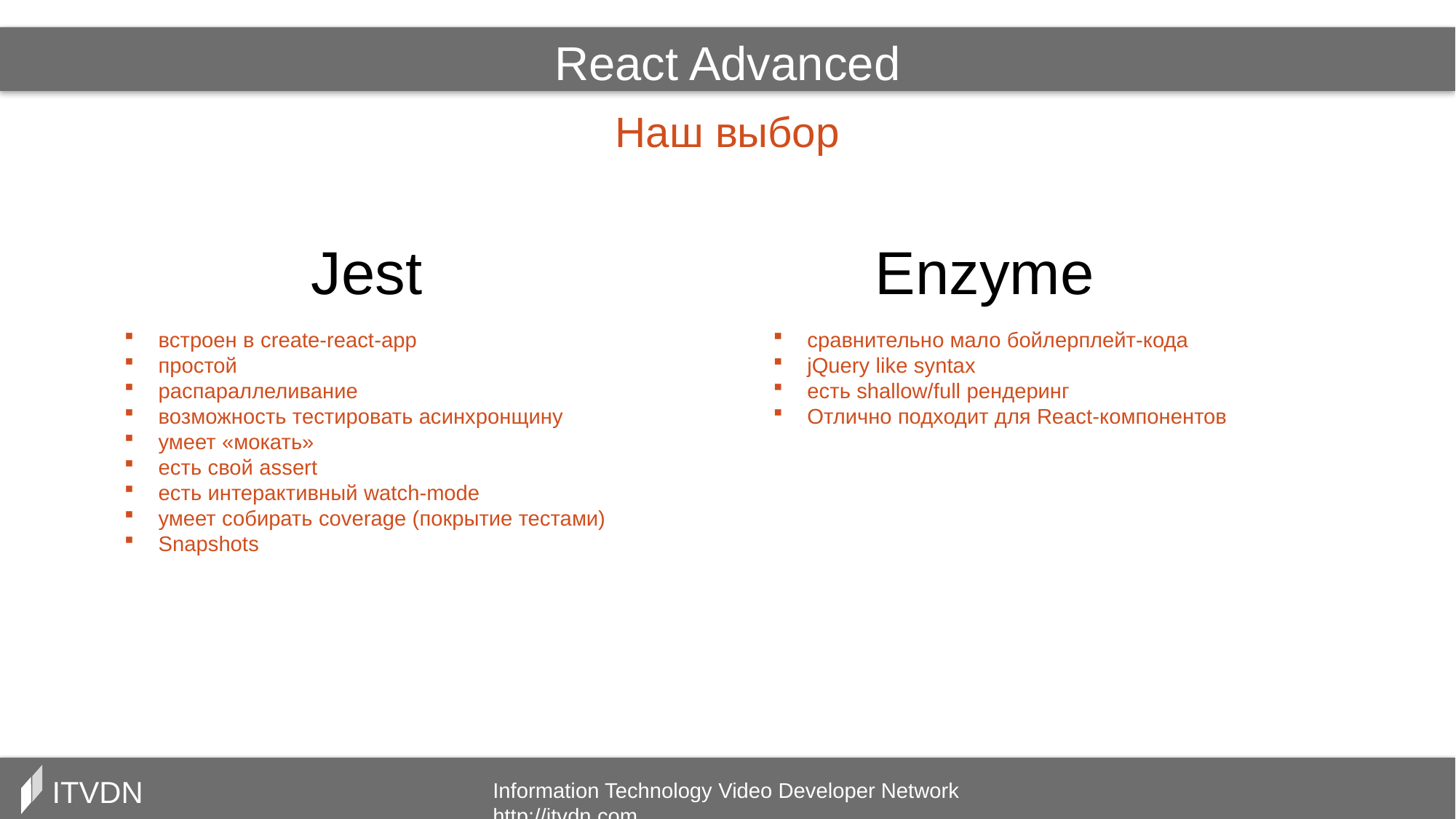

React Advanced
Наш выбор
Jest
Enzyme
сравнительно мало бойлерплейт-кода
jQuery like syntax
есть shallow/full рендеринг
Отлично подходит для React-компонентов
встроен в create-react-app
простой
распараллеливание
возможность тестировать асинхронщину
умеет «мокать»
есть свой assert
есть интерактивный watch-mode
умеет собирать coverage (покрытие тестами)
Snapshots

ITVDN
Information Technology Video Developer Network                                                       http://itvdn.com